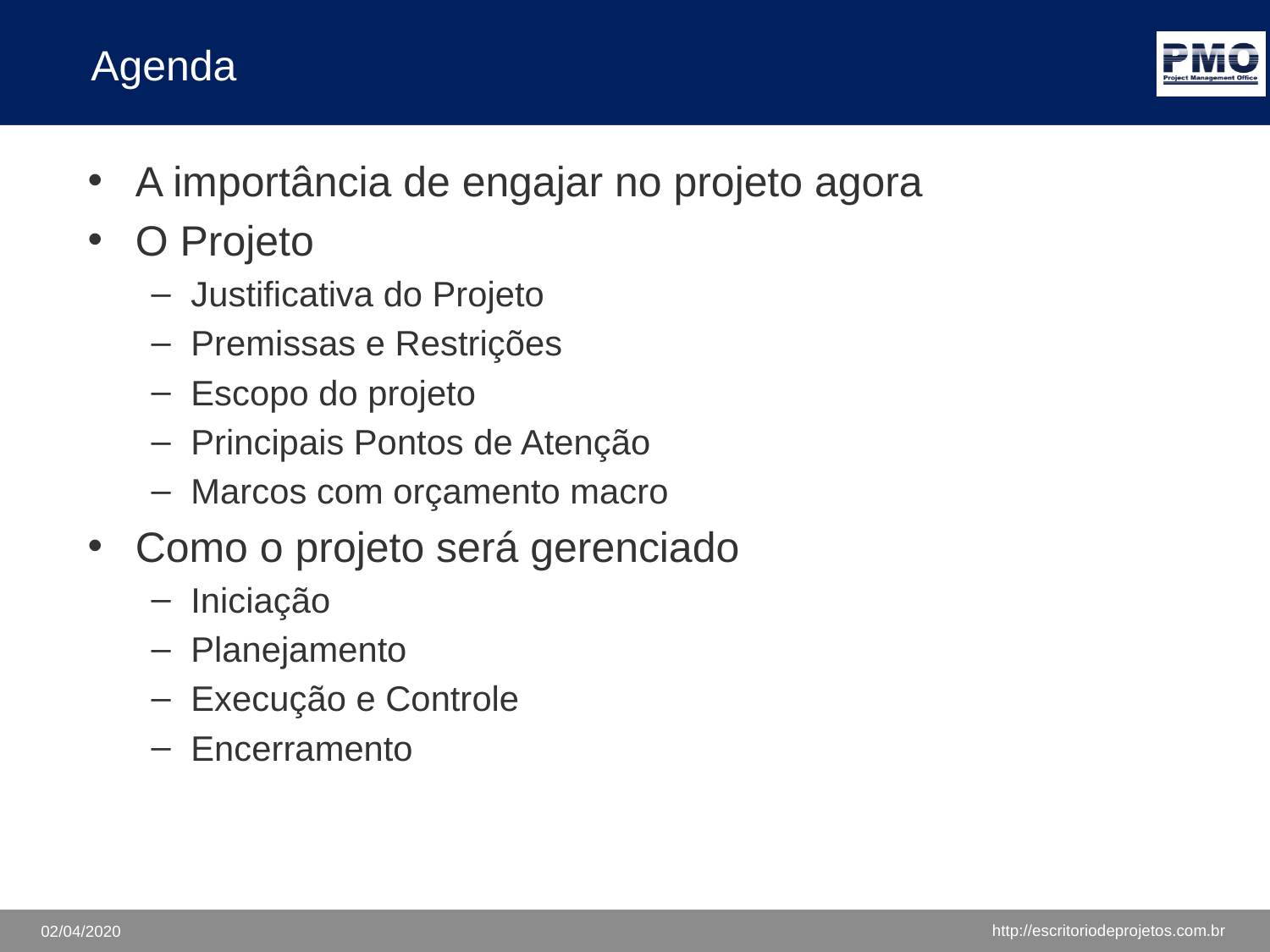

# Agenda
A importância de engajar no projeto agora
O Projeto
Justificativa do Projeto
Premissas e Restrições
Escopo do projeto
Principais Pontos de Atenção
Marcos com orçamento macro
Como o projeto será gerenciado
Iniciação
Planejamento
Execução e Controle
Encerramento